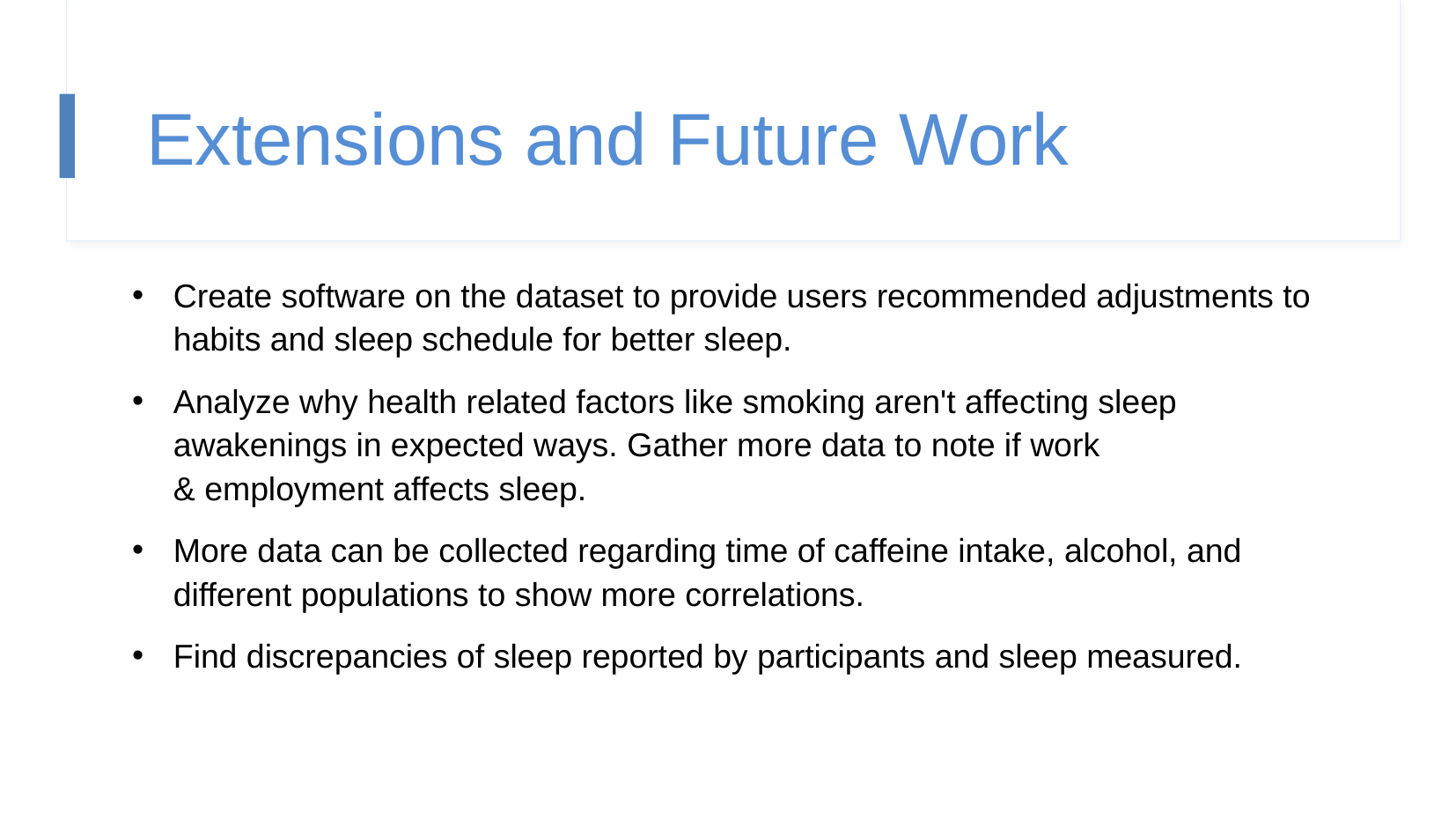

Extensions and Future Work
Create software on the dataset to provide users recommended adjustments to habits and sleep schedule for better sleep.
Analyze why health related factors like smoking aren't affecting sleep awakenings in expected ways. Gather more data to note if work & employment affects sleep.
More data can be collected regarding time of caffeine intake, alcohol, and different populations to show more correlations.
Find discrepancies of sleep reported by participants and sleep measured.